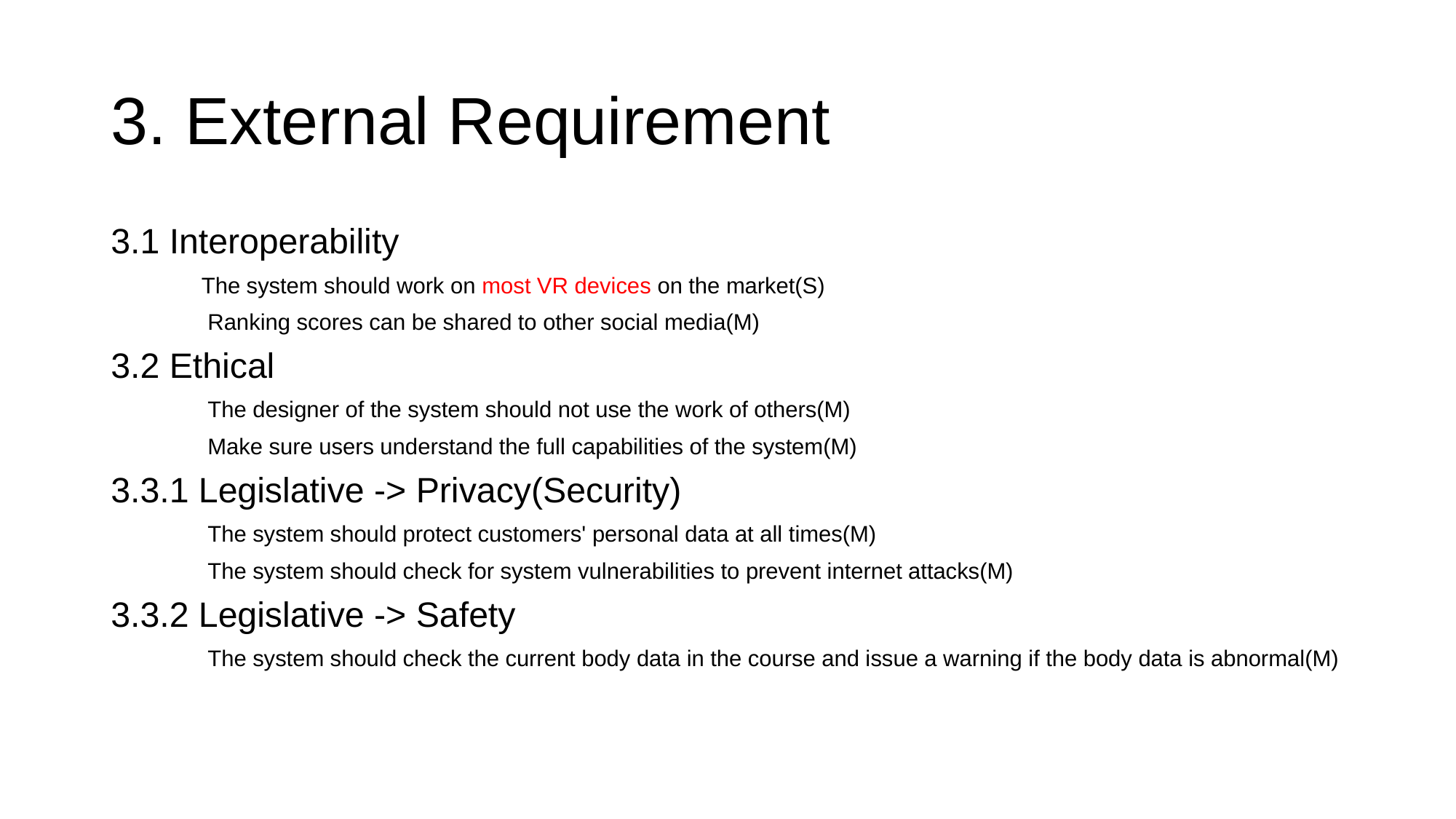

# 3. External Requirement
3.1 Interoperability
	The system should work on most VR devices on the market(S)
	 Ranking scores can be shared to other social media(M)
3.2 Ethical
	 The designer of the system should not use the work of others(M)
	 Make sure users understand the full capabilities of the system(M)
3.3.1 Legislative -> Privacy(Security)
	 The system should protect customers' personal data at all times(M)
	 The system should check for system vulnerabilities to prevent internet attacks(M)
3.3.2 Legislative -> Safety
	 The system should check the current body data in the course and issue a warning if the body data is abnormal(M)